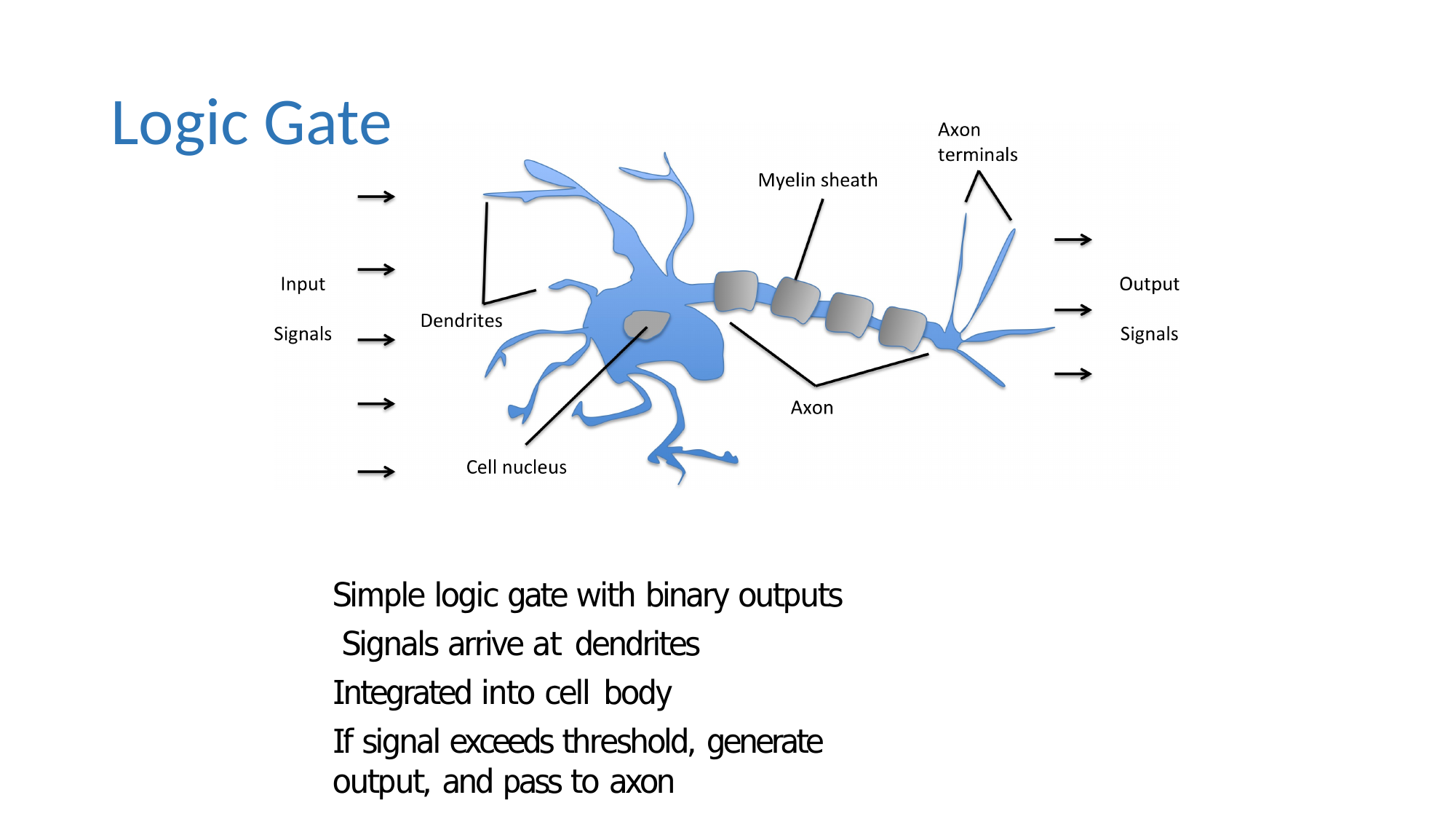

# Logic Gate

Simple logic gate with binary outputs  Signals arrive at dendrites
Integrated into cell body
If signal exceeds threshold, generate output, and pass to axon